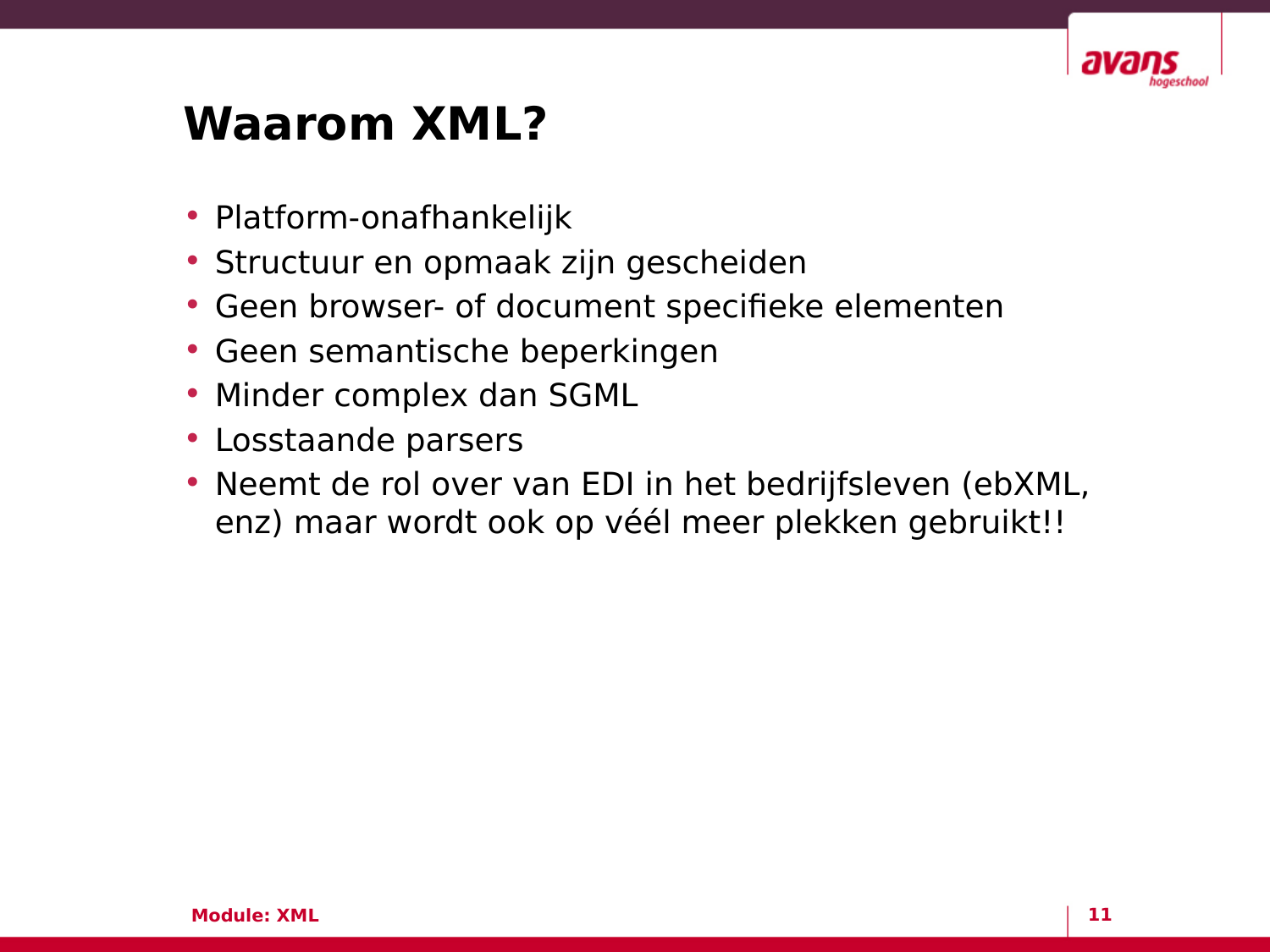

# Waarom XML?
Platform-onafhankelijk
Structuur en opmaak zijn gescheiden
Geen browser- of document specifieke elementen
Geen semantische beperkingen
Minder complex dan SGML
Losstaande parsers
Neemt de rol over van EDI in het bedrijfsleven (ebXML, enz) maar wordt ook op véél meer plekken gebruikt!!
11